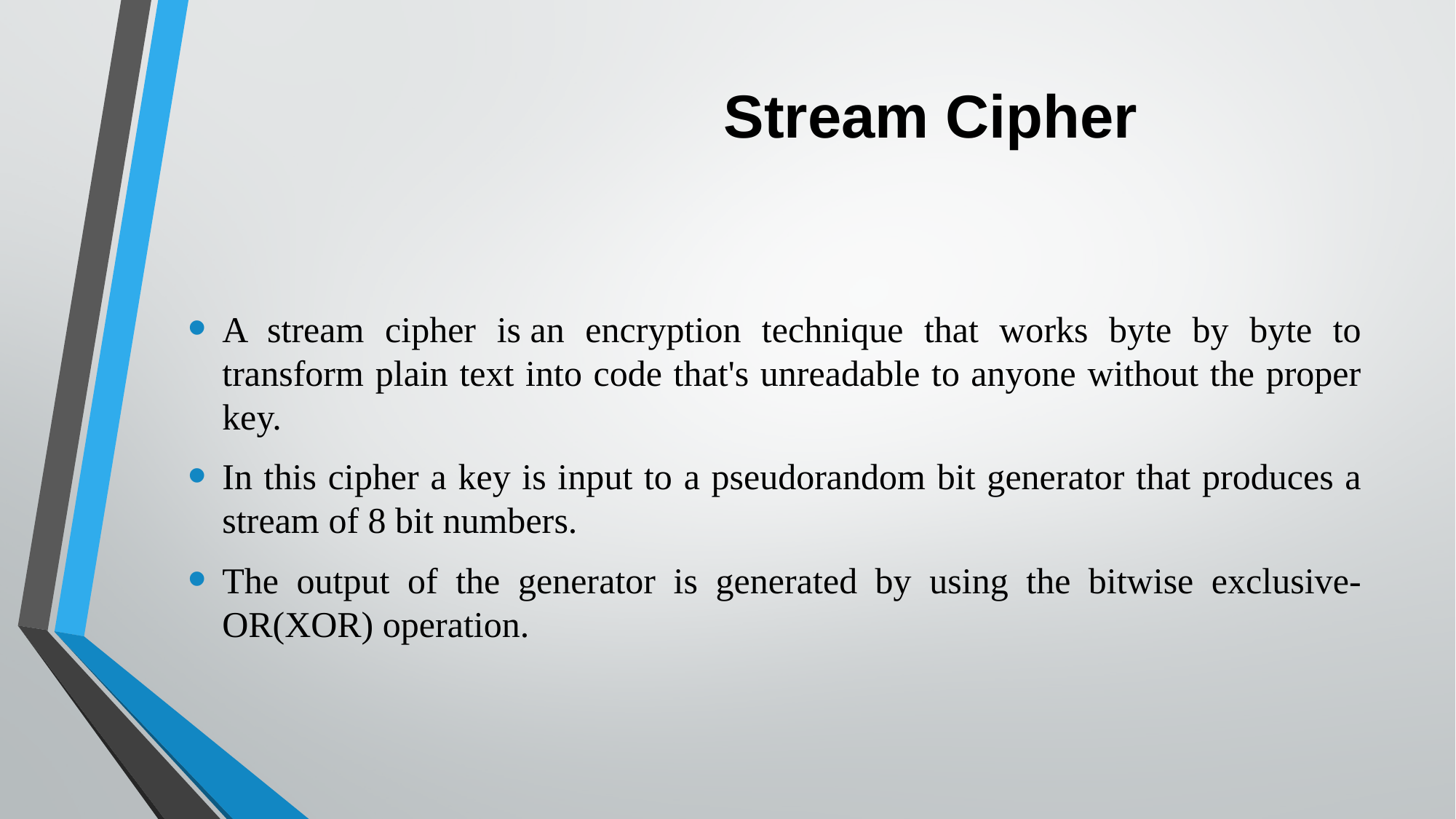

# Stream Cipher
A stream cipher is an encryption technique that works byte by byte to transform plain text into code that's unreadable to anyone without the proper key.
In this cipher a key is input to a pseudorandom bit generator that produces a stream of 8 bit numbers.
The output of the generator is generated by using the bitwise exclusive-OR(XOR) operation.